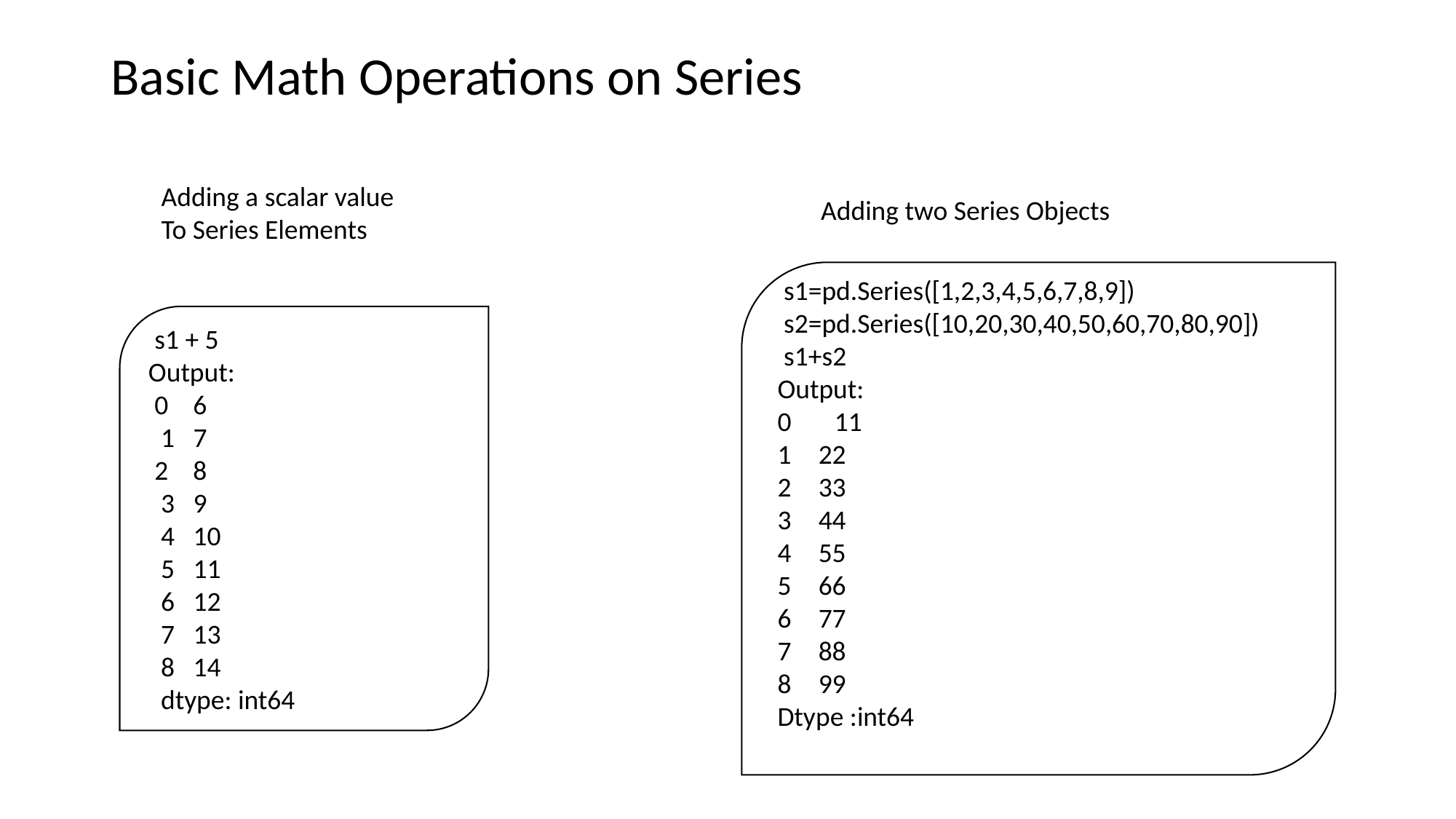

# Basic Math Operations on Series
Adding a scalar value
To Series Elements
Adding two Series Objects
 s1=pd.Series([1,2,3,4,5,6,7,8,9])
 s2=pd.Series([10,20,30,40,50,60,70,80,90])
 s1+s2
Output:
0       11
22
33
44
55
66
77
88
99
Dtype :int64

 s1 + 5
Output:
 0    6
  1   7
 2    8
  3   9
  4   10
  5   11
  6   12
  7   13
  8   14
  dtype: int64